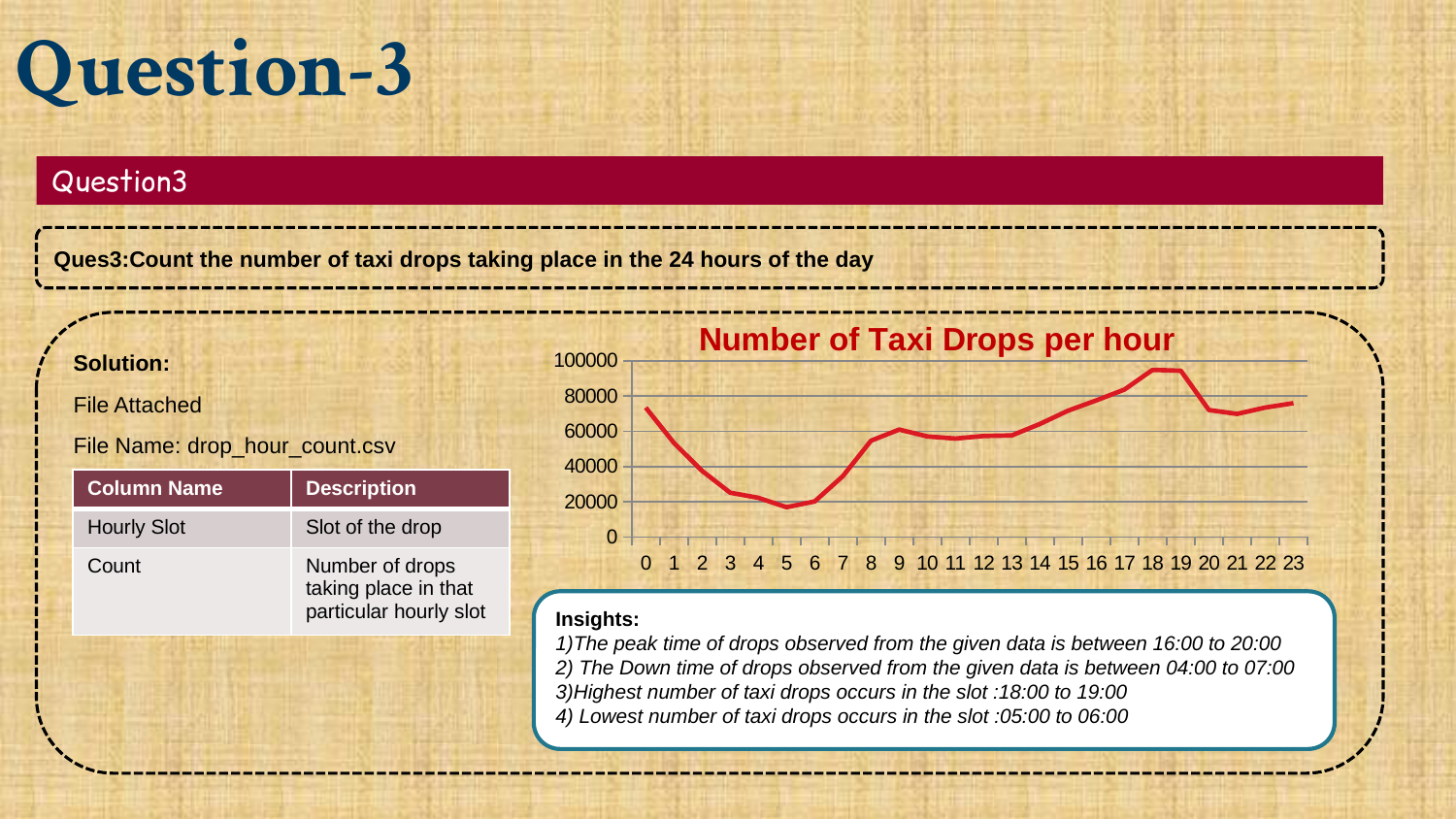

# Question-3
Question3
Ques3:Count the number of taxi drops taking place in the 24 hours of the day
Solution:
File Attached
File Name: drop_hour_count.csv

### Chart: Number of Taxi Drops per hour

| Category | Rides |
|---|---|
| 0 | 73424.0 |
| 1 | 53430.0 |
| 2 | 37543.0 |
| 3 | 25143.0 |
| 4 | 22250.0 |
| 5 | 16923.0 |
| 6 | 20191.0 |
| 7 | 34556.0 |
| 8 | 54685.0 |
| 9 | 60980.0 |
| 10 | 57085.0 |
| 11 | 55883.0 |
| 12 | 57348.0 |
| 13 | 57654.0 |
| 14 | 64180.0 |
| 15 | 71694.0 |
| 16 | 77523.0 |
| 17 | 83683.0 |
| 18 | 94844.0 |
| 19 | 94360.0 |
| 20 | 72071.0 |
| 21 | 69873.0 |
| 22 | 73452.0 |
| 23 | 75951.0 |
| Column Name | Description |
| --- | --- |
| Hourly Slot | Slot of the drop |
| Count | Number of drops taking place in that particular hourly slot |
Insights:
1)The peak time of drops observed from the given data is between 16:00 to 20:00
2) The Down time of drops observed from the given data is between 04:00 to 07:00
3)Highest number of taxi drops occurs in the slot :18:00 to 19:00
4) Lowest number of taxi drops occurs in the slot :05:00 to 06:00